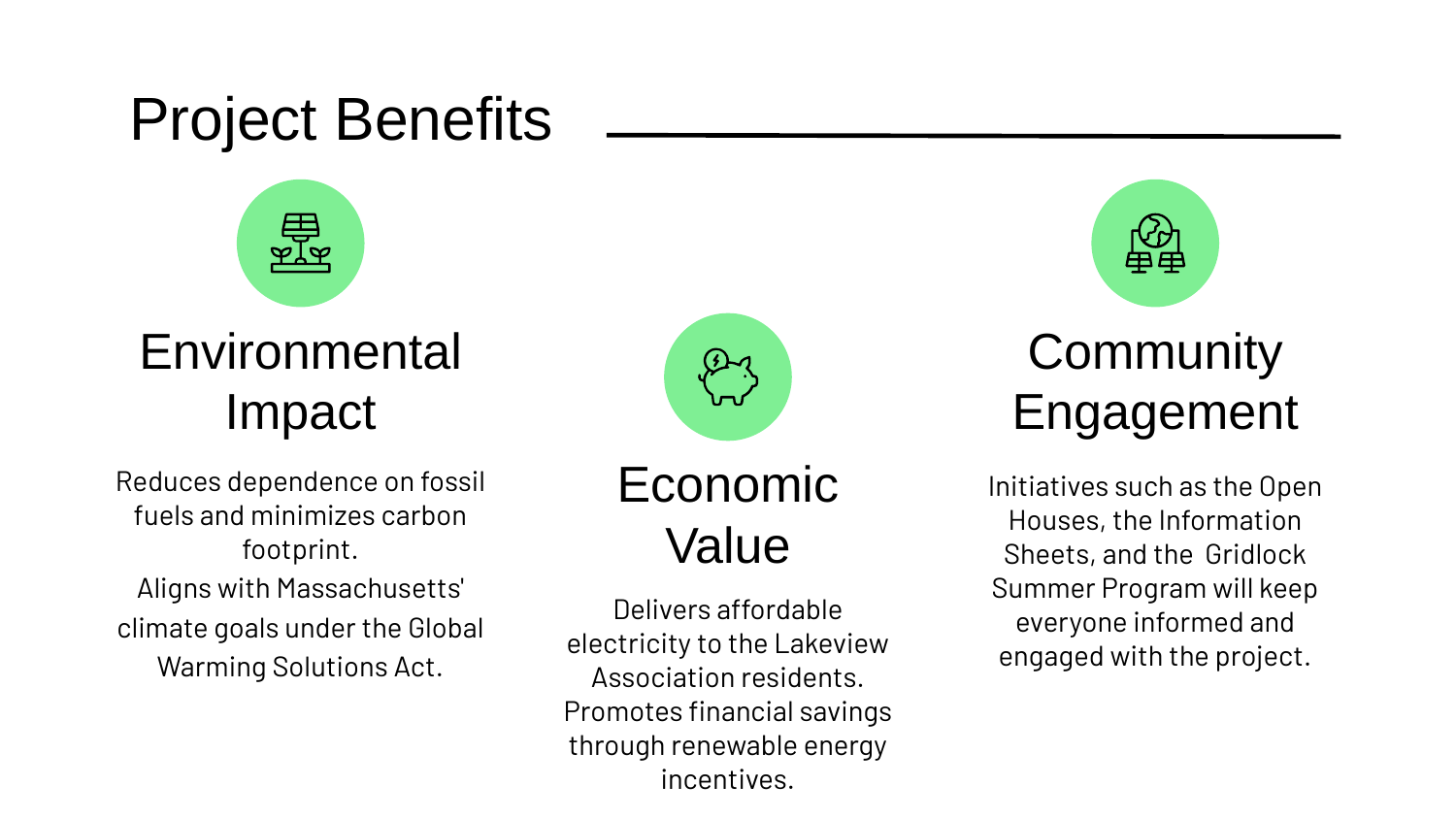

Project Benefits

# Environmental Impact
Community Engagement

Reduces dependence on fossil fuels and minimizes carbon footprint.
Aligns with Massachusetts' climate goals under the Global Warming Solutions Act.
Initiatives such as the Open Houses, the Information Sheets, and the  Gridlock Summer Program will keep everyone informed and engaged with the project.
Economic Value
Delivers affordable electricity to the Lakeview Association residents.
Promotes financial savings through renewable energy incentives.